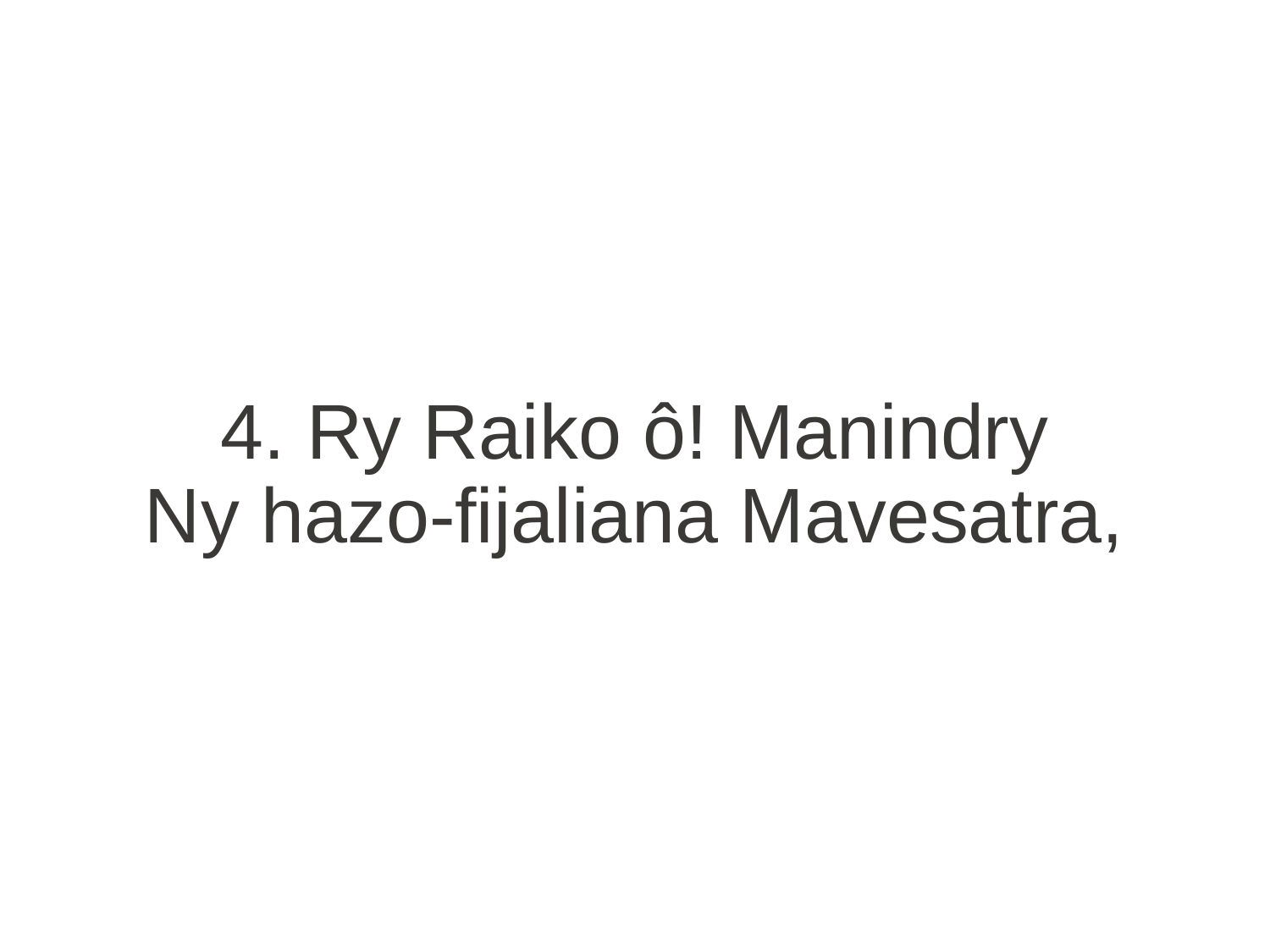

4. Ry Raiko ô! Manindry
Ny hazo-fijaliana Mavesatra,